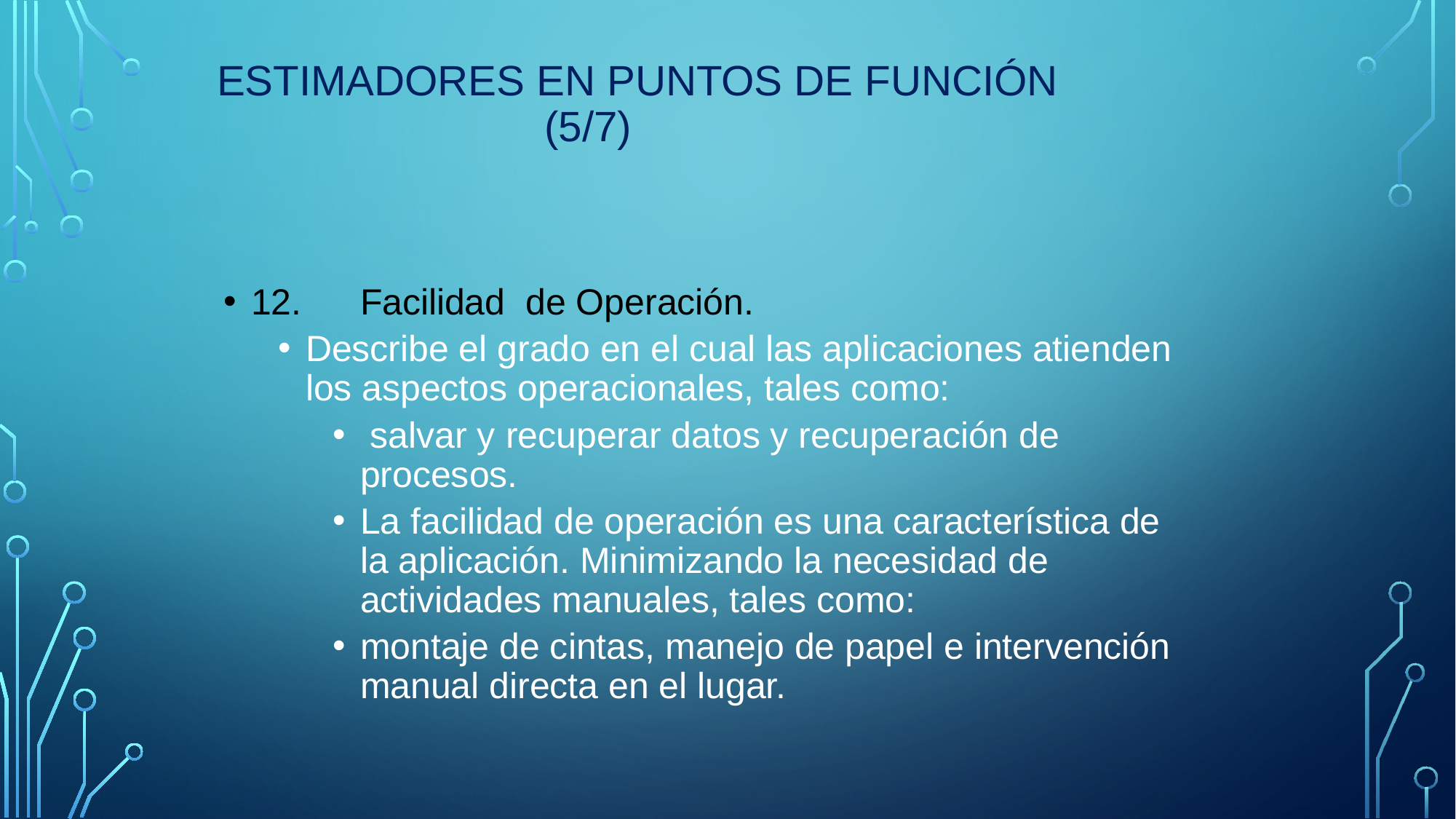

# Estimadores en Puntos de Función 					(5/7)
12.	Facilidad  de Operación.
Describe el grado en el cual las aplicaciones atienden los aspectos operacionales, tales como:
 salvar y recuperar datos y recuperación de procesos.
La facilidad de operación es una característica de la aplicación. Minimizando la necesidad de actividades manuales, tales como:
montaje de cintas, manejo de papel e intervención manual directa en el lugar.